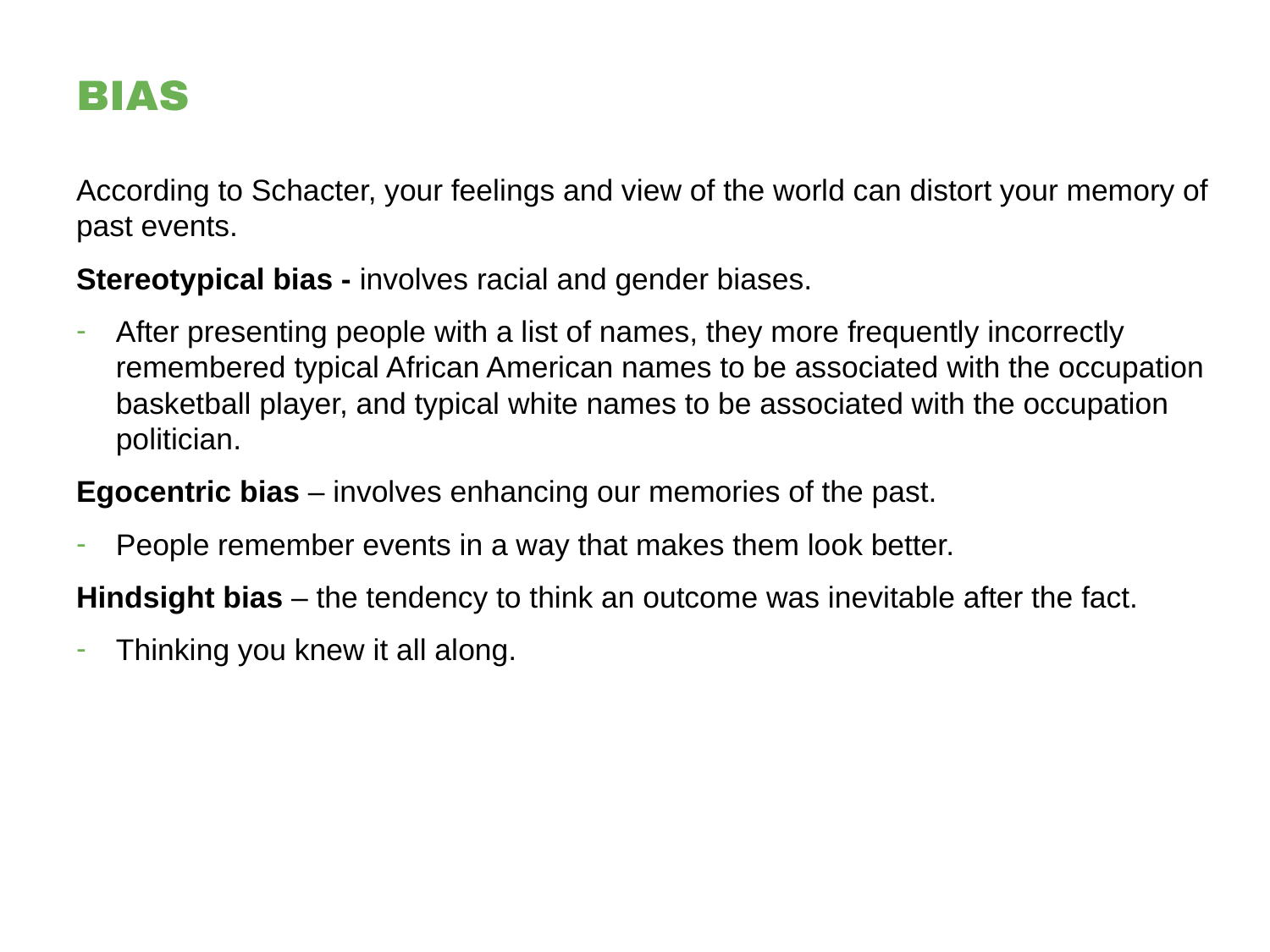

# BIAS
According to Schacter, your feelings and view of the world can distort your memory of past events.
Stereotypical bias - involves racial and gender biases.
After presenting people with a list of names, they more frequently incorrectly remembered typical African American names to be associated with the occupation basketball player, and typical white names to be associated with the occupation politician.
Egocentric bias – involves enhancing our memories of the past.
People remember events in a way that makes them look better.
Hindsight bias – the tendency to think an outcome was inevitable after the fact.
Thinking you knew it all along.